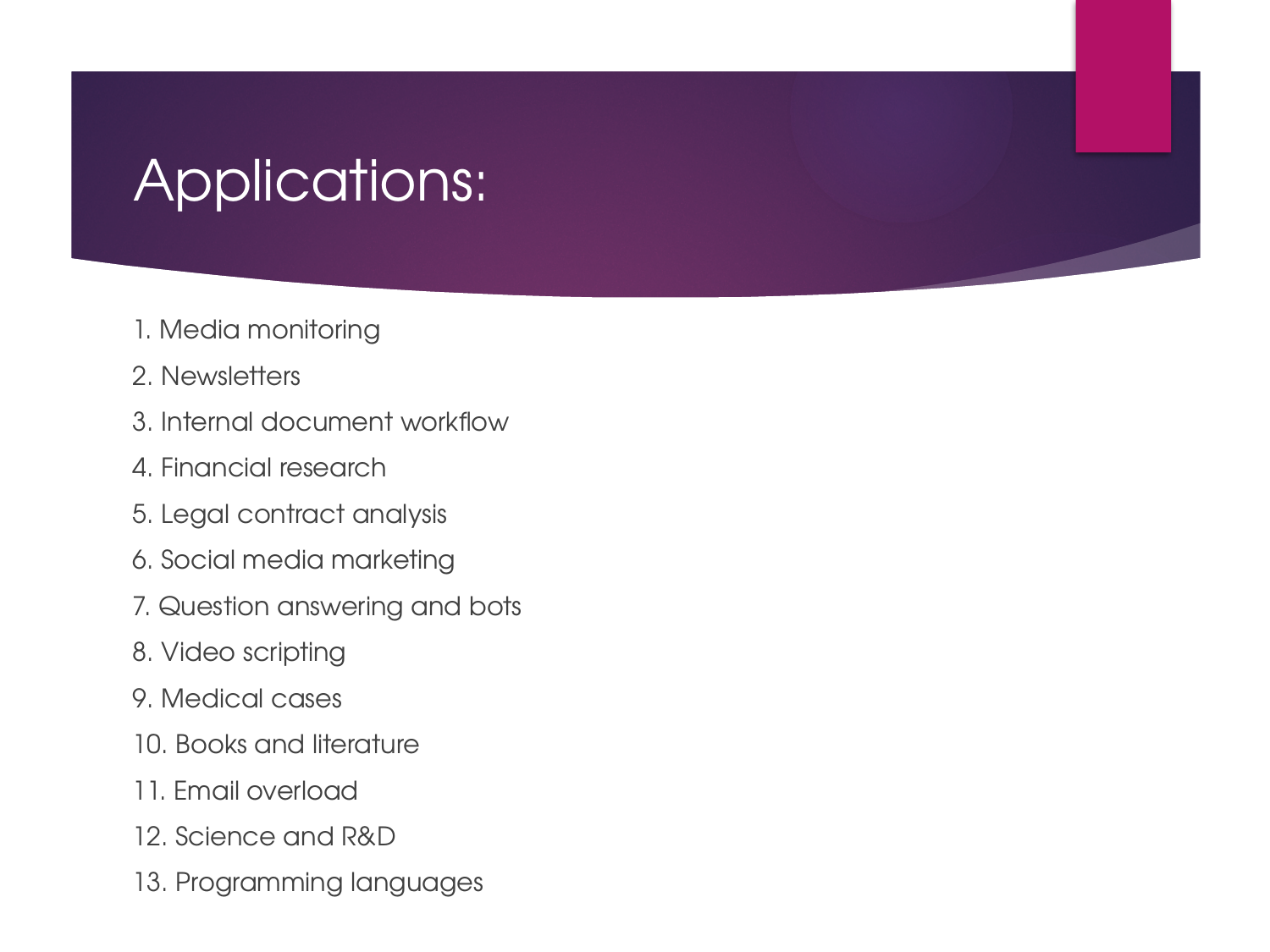

# Applications:
1. Media monitoring
2. Newsletters
3. Internal document workflow
4. Financial research
5. Legal contract analysis
6. Social media marketing
7. Question answering and bots
8. Video scripting
9. Medical cases
10. Books and literature
11. Email overload
12. Science and R&D
13. Programming languages